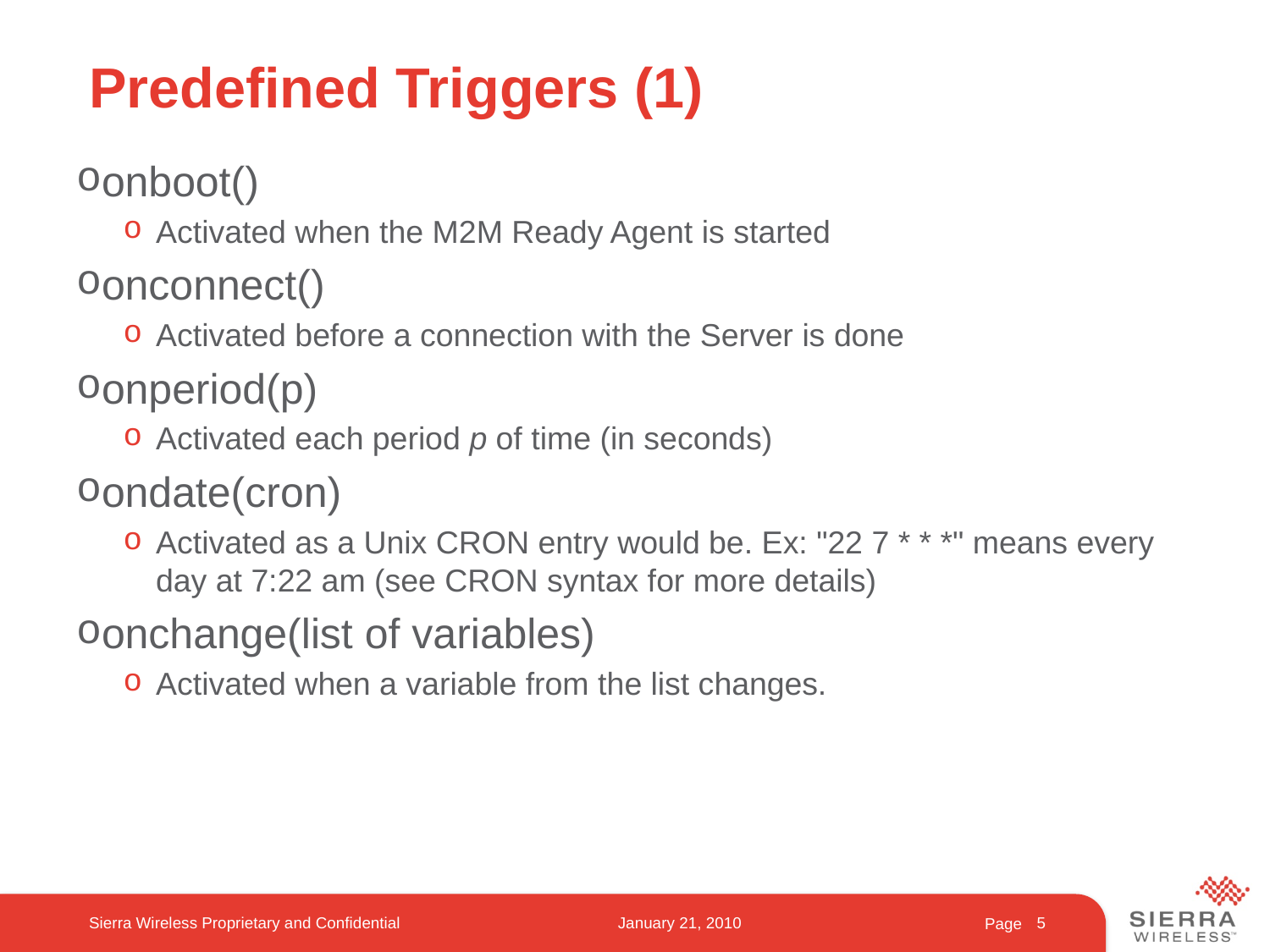

# Predefined Triggers (1)
onboot()
Activated when the M2M Ready Agent is started
onconnect()
Activated before a connection with the Server is done
onperiod(p)
Activated each period p of time (in seconds)
ondate(cron)
Activated as a Unix CRON entry would be. Ex: "22 7 * * *" means every day at 7:22 am (see CRON syntax for more details)
onchange(list of variables)
Activated when a variable from the list changes.
Sierra Wireless Proprietary and Confidential
January 21, 2010
5